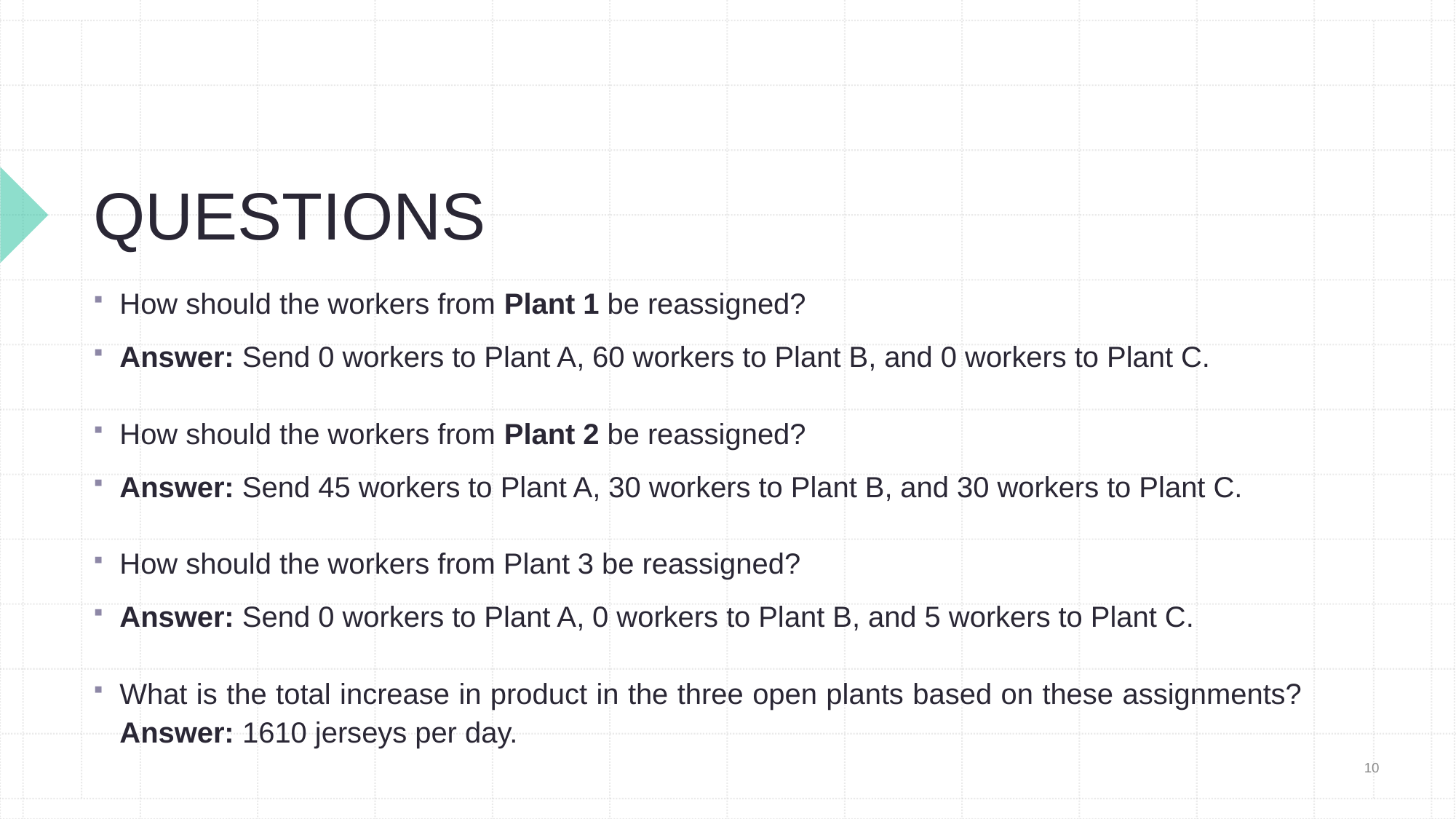

# QUESTIONS
How should the workers from Plant 1 be reassigned?
Answer: Send 0 workers to Plant A, 60 workers to Plant B, and 0 workers to Plant C.

How should the workers from Plant 2 be reassigned?
Answer: Send 45 workers to Plant A, 30 workers to Plant B, and 30 workers to Plant C.

How should the workers from Plant 3 be reassigned?
Answer: Send 0 workers to Plant A, 0 workers to Plant B, and 5 workers to Plant C.

What is the total increase in product in the three open plants based on these assignments? Answer: 1610 jerseys per day.
10